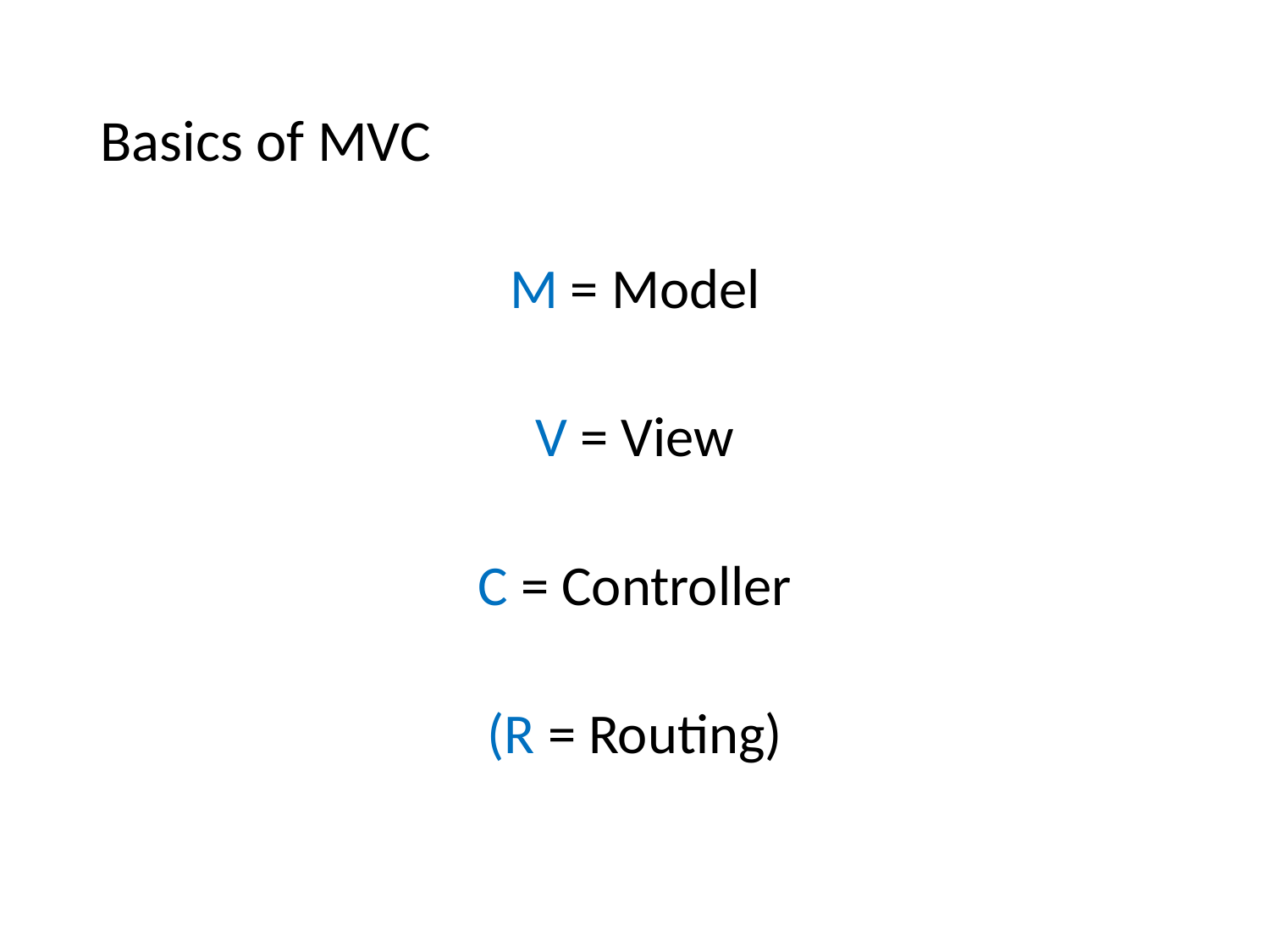

# Basics of MVC
M = Model

V = View

C = Controller

(R = Routing)